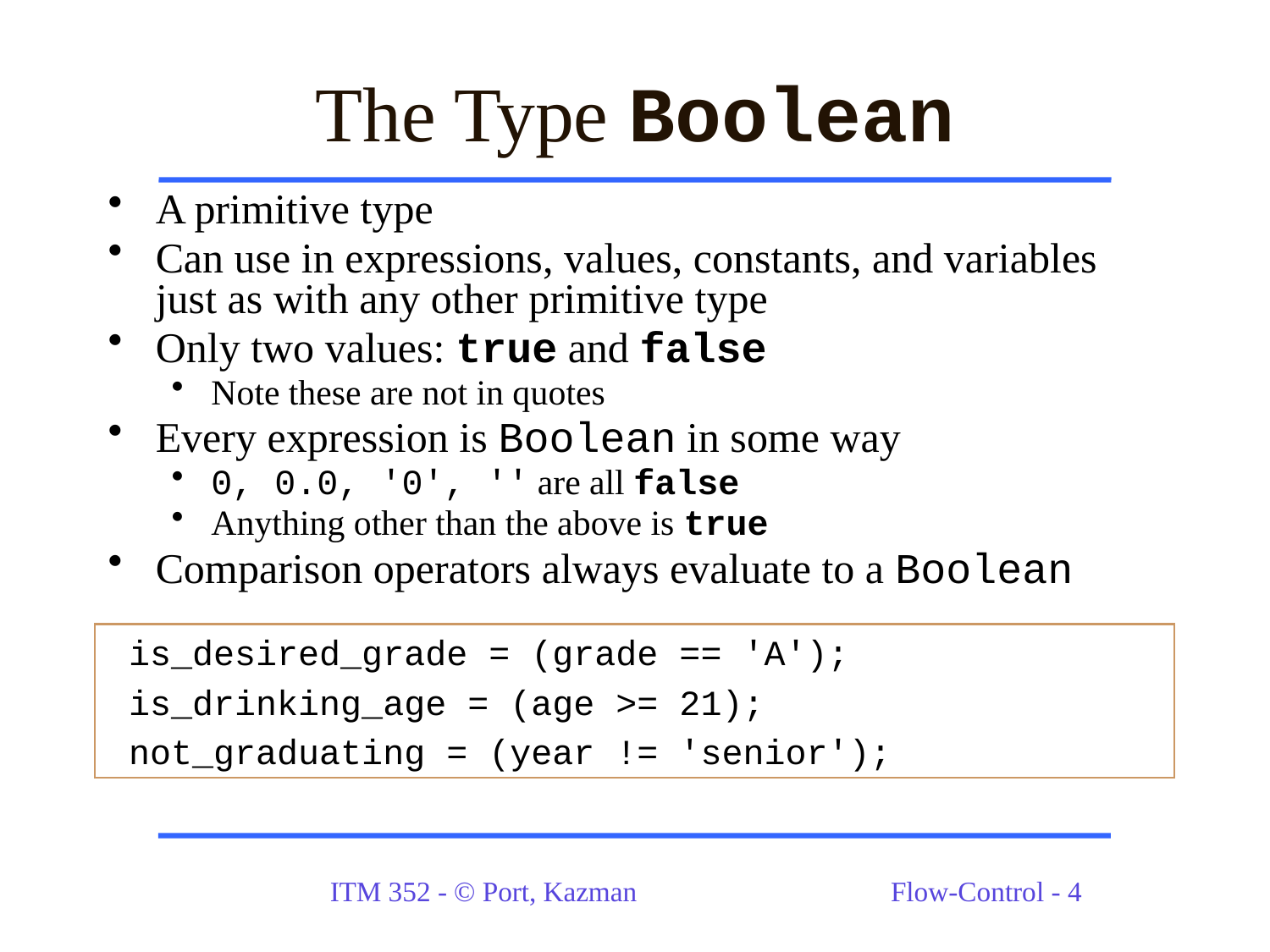

# The Type Boolean
A primitive type
Can use in expressions, values, constants, and variables just as with any other primitive type
Only two values: true and false
Note these are not in quotes
Every expression is Boolean in some way
0, 0.0, '0', '' are all false
Anything other than the above is true
Comparison operators always evaluate to a Boolean
 is_desired_grade = (grade == 'A');
 is_drinking_age = (age >= 21);
 not_graduating = (year != 'senior');